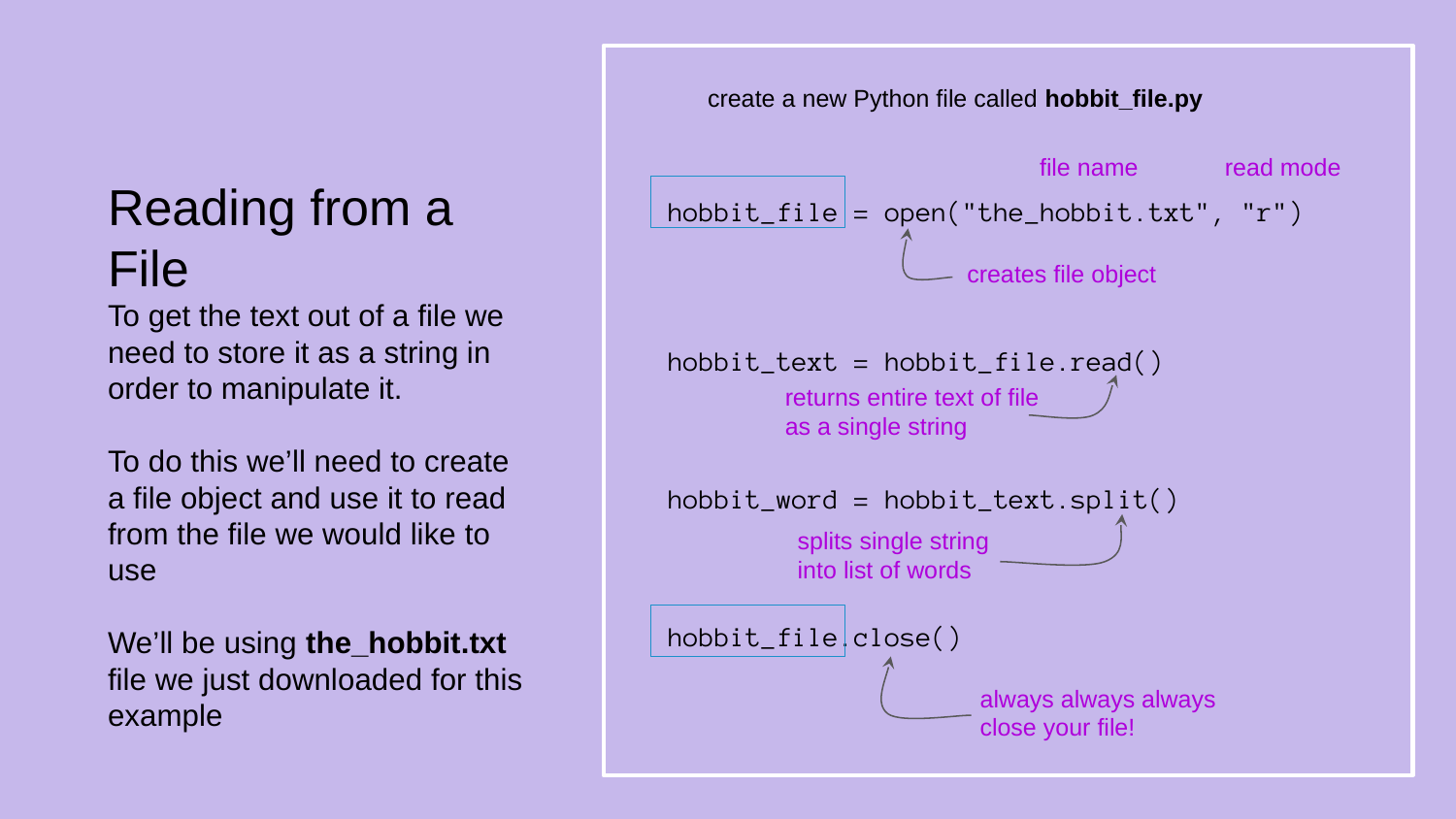

create a new Python file called hobbit_file.py
file name
read mode
Reading from a File
To get the text out of a file we need to store it as a string in order to manipulate it.

To do this we’ll need to create a file object and use it to read from the file we would like to use

We’ll be using the_hobbit.txt file we just downloaded for this example
hobbit_file = open("the_hobbit.txt", "r")

creates file object
hobbit_text = hobbit_file.read()
returns entire text of file as a single string

hobbit_word = hobbit_text.split()
splits single string into list of words

hobbit_file.close()

always always always close your file!